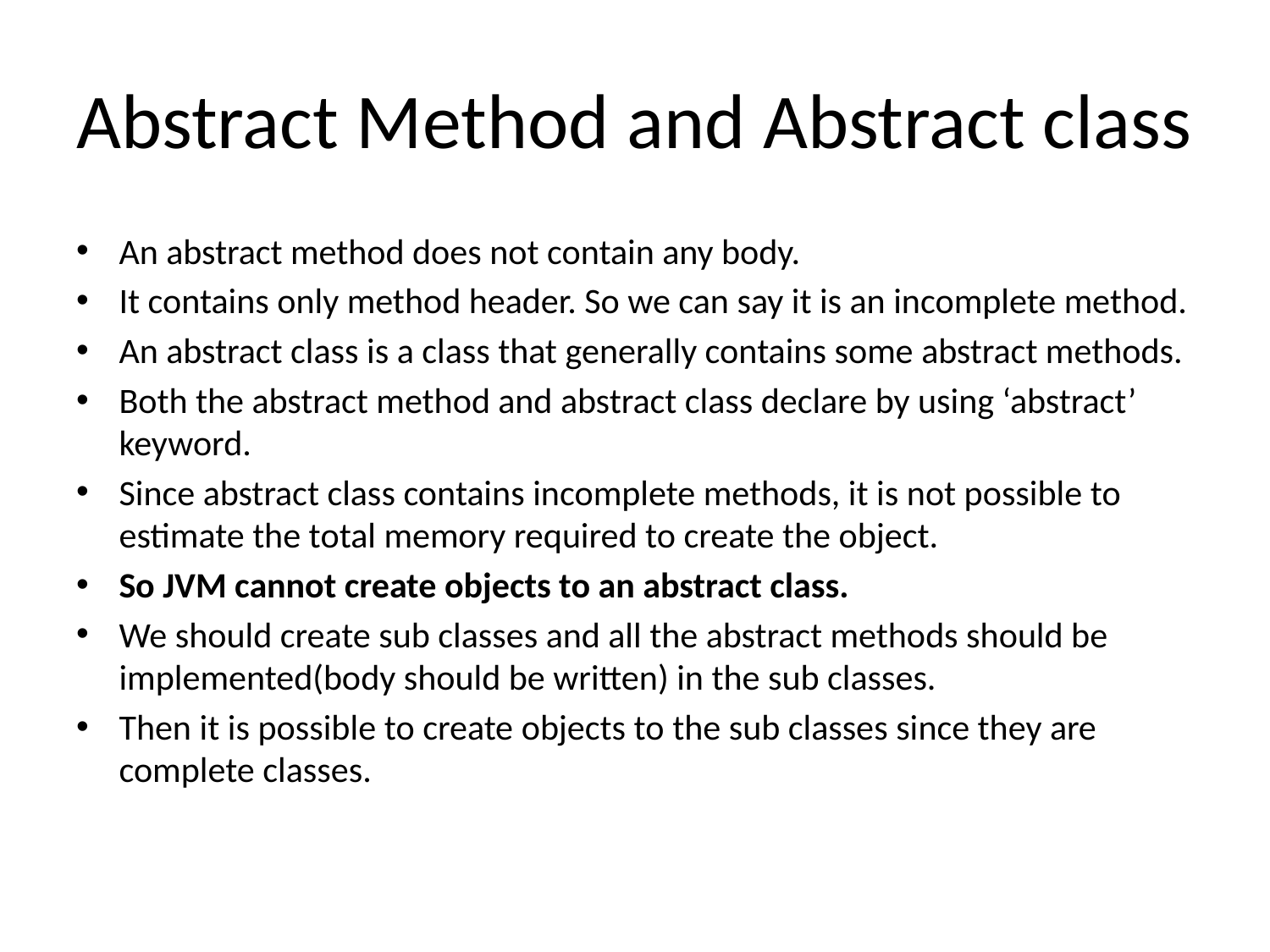

# Abstract Method and Abstract class
An abstract method does not contain any body.
It contains only method header. So we can say it is an incomplete method.
An abstract class is a class that generally contains some abstract methods.
Both the abstract method and abstract class declare by using ‘abstract’ keyword.
Since abstract class contains incomplete methods, it is not possible to estimate the total memory required to create the object.
So JVM cannot create objects to an abstract class.
We should create sub classes and all the abstract methods should be implemented(body should be written) in the sub classes.
Then it is possible to create objects to the sub classes since they are complete classes.